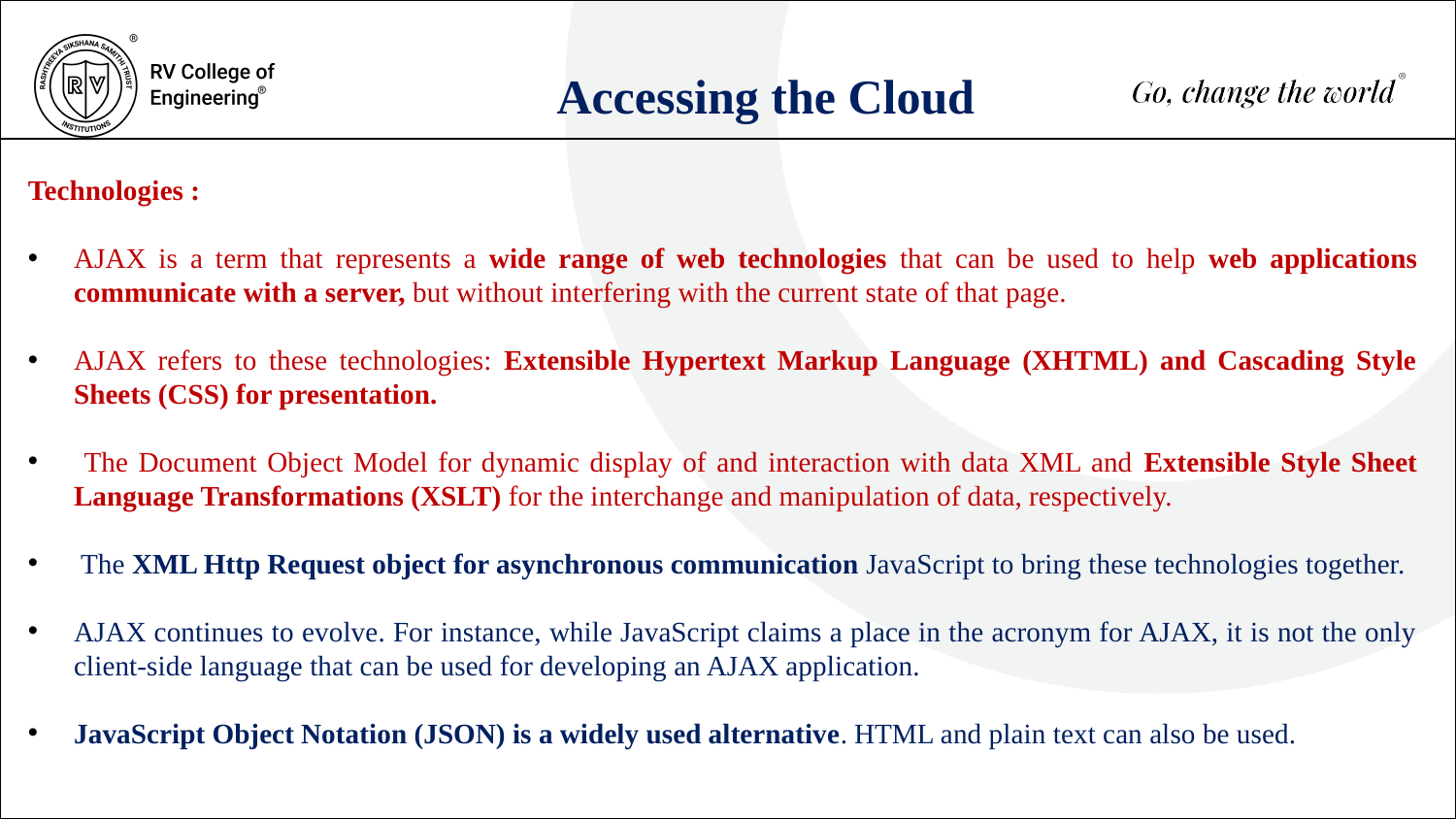

Accessing the Cloud

Technologies :

AJAX is a term that represents a wide range of web technologies that can be used to help web applications communicate with a server, but without interfering with the current state of that page.

AJAX refers to these technologies: Extensible Hypertext Markup Language (XHTML) and Cascading Style Sheets (CSS) for presentation.

 The Document Object Model for dynamic display of and interaction with data XML and Extensible Style Sheet Language Transformations (XSLT) for the interchange and manipulation of data, respectively.

 The XML Http Request object for asynchronous communication JavaScript to bring these technologies together.

AJAX continues to evolve. For instance, while JavaScript claims a place in the acronym for AJAX, it is not the only client-side language that can be used for developing an AJAX application.

JavaScript Object Notation (JSON) is a widely used alternative. HTML and plain text can also be used.